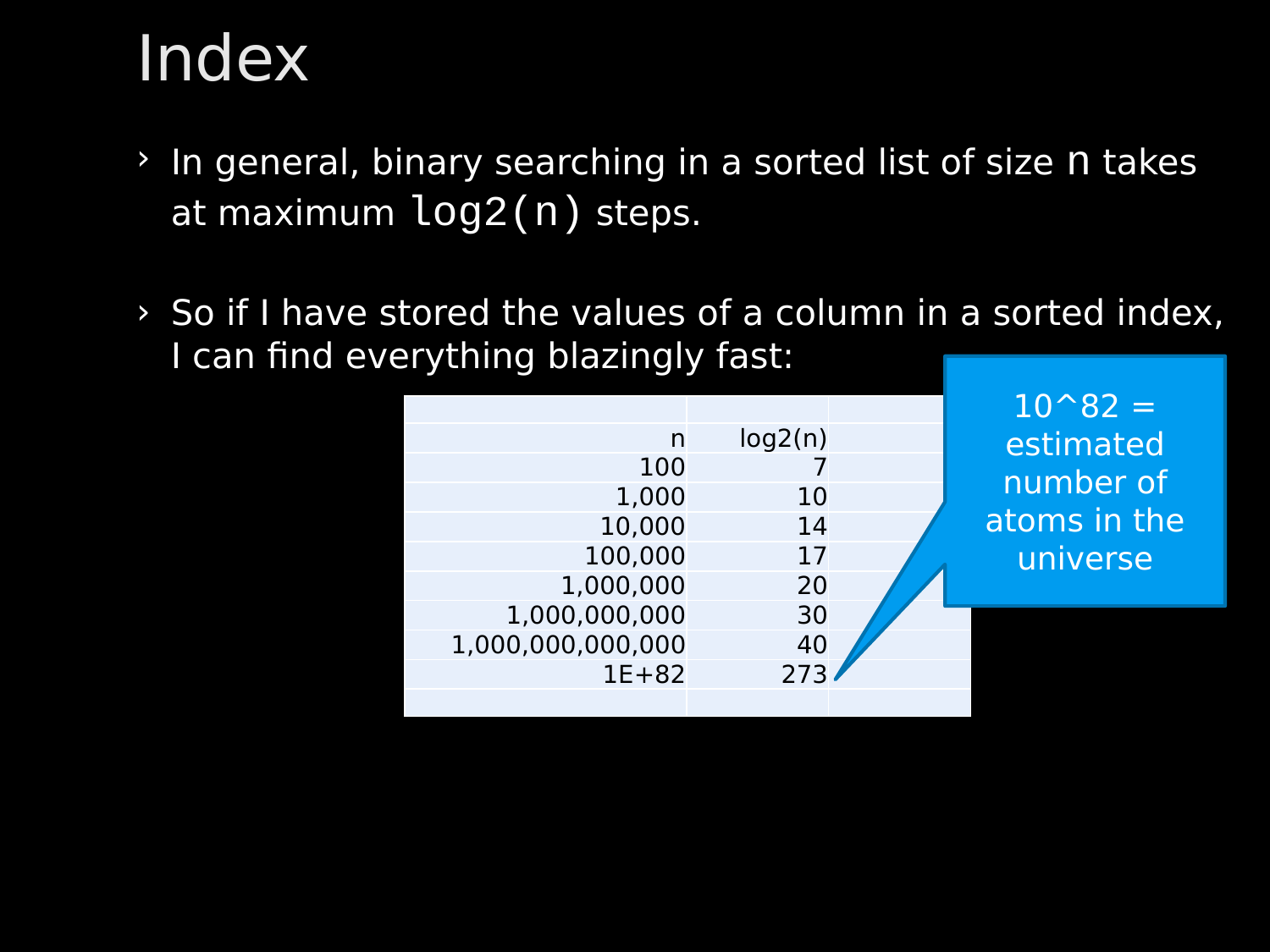

# Index
In general, binary searching in a sorted list of size n takes at maximum log2(n) steps.

So if I have stored the values of a column in a sorted index, I can find everything blazingly fast:

10^82 = estimated number of atoms in the universe
|  |  |  |
| --- | --- | --- |
| n | log2(n) |  |
| 100 | 7 |  |
| 1,000 | 10 |  |
| 10,000 | 14 |  |
| 100,000 | 17 |  |
| 1,000,000 | 20 |  |
| 1,000,000,000 | 30 |  |
| 1,000,000,000,000 | 40 |  |
| 1E+82 | 273 |  |
|  |  |  |